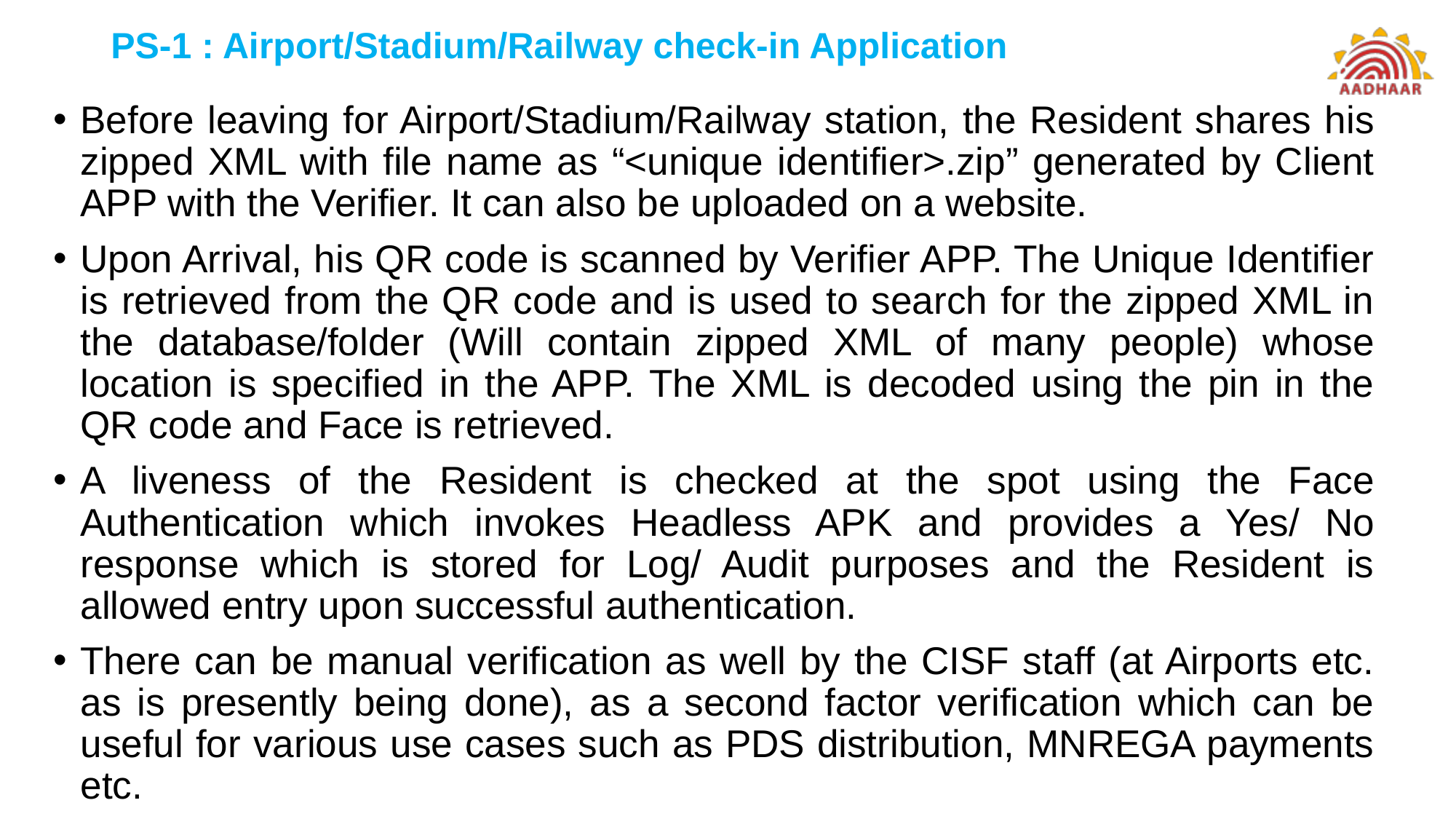

# PS-1 : Airport/Stadium/Railway check-in Application
Before leaving for Airport/Stadium/Railway station, the Resident shares his zipped XML with file name as “<unique identifier>.zip” generated by Client APP with the Verifier. It can also be uploaded on a website.
Upon Arrival, his QR code is scanned by Verifier APP. The Unique Identifier is retrieved from the QR code and is used to search for the zipped XML in the database/folder (Will contain zipped XML of many people) whose location is specified in the APP. The XML is decoded using the pin in the QR code and Face is retrieved.
A liveness of the Resident is checked at the spot using the Face Authentication which invokes Headless APK and provides a Yes/ No response which is stored for Log/ Audit purposes and the Resident is allowed entry upon successful authentication.
There can be manual verification as well by the CISF staff (at Airports etc. as is presently being done), as a second factor verification which can be useful for various use cases such as PDS distribution, MNREGA payments etc.